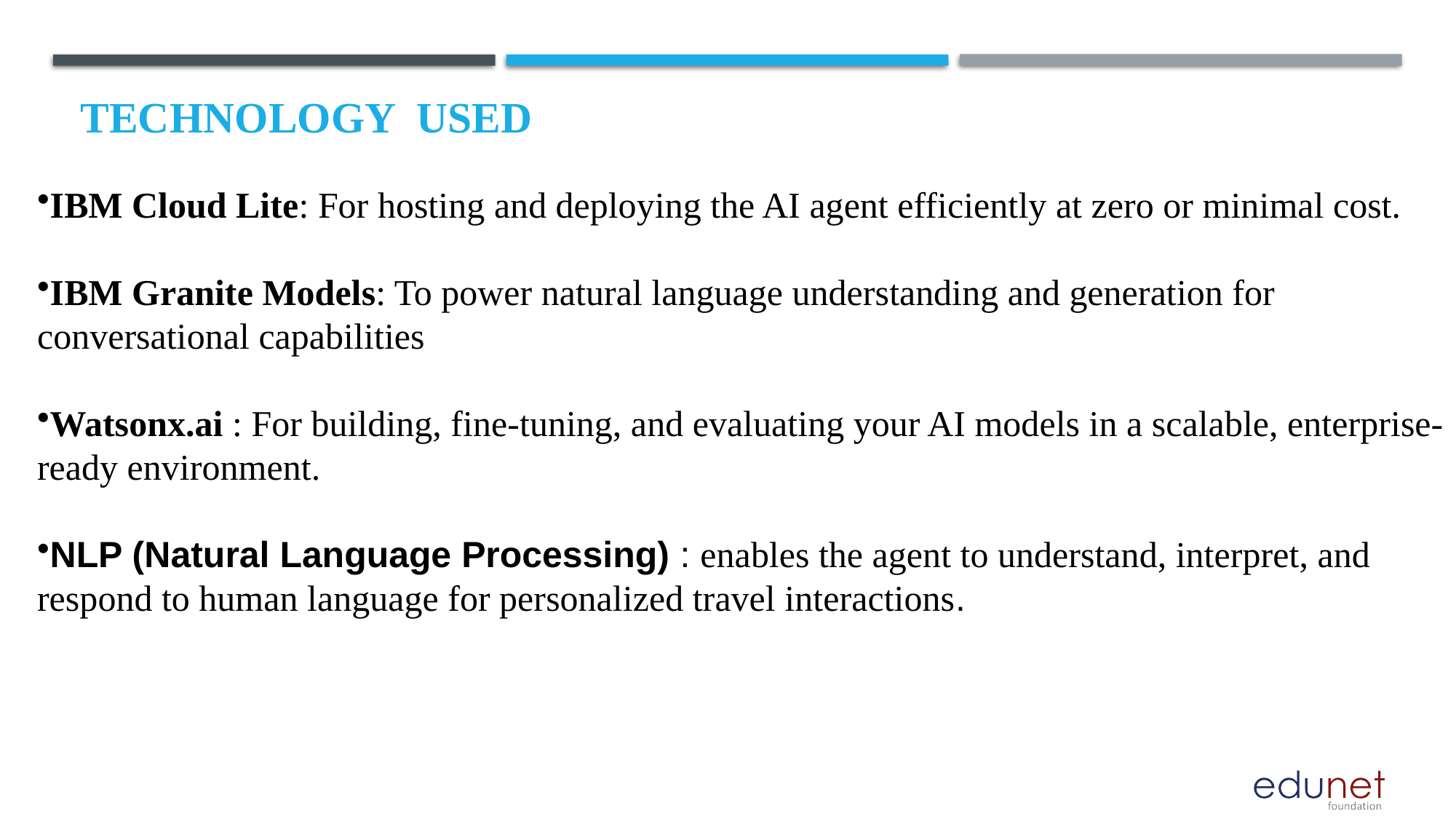

# Technology  used
IBM Cloud Lite: For hosting and deploying the AI agent efficiently at zero or minimal cost.

IBM Granite Models: To power natural language understanding and generation for conversational capabilities

Watsonx.ai : For building, fine-tuning, and evaluating your AI models in a scalable, enterprise-ready environment.

NLP (Natural Language Processing) : enables the agent to understand, interpret, and respond to human language for personalized travel interactions.